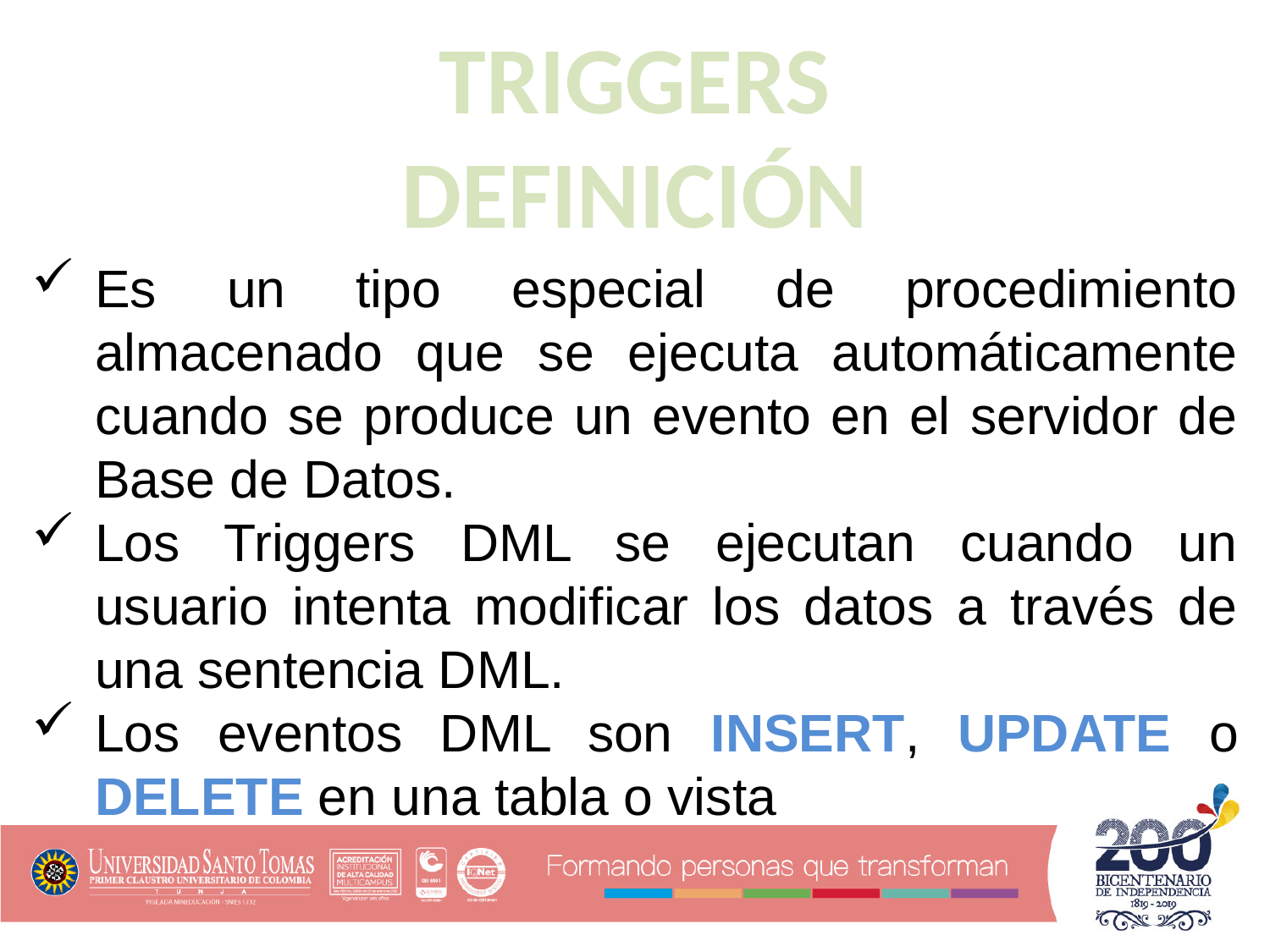

TRIGGERS
DEFINICIÓN
Es un tipo especial de procedimiento almacenado que se ejecuta automáticamente cuando se produce un evento en el servidor de Base de Datos.
Los Triggers DML se ejecutan cuando un usuario intenta modificar los datos a través de una sentencia DML.
Los eventos DML son INSERT, UPDATE o DELETE en una tabla o vista